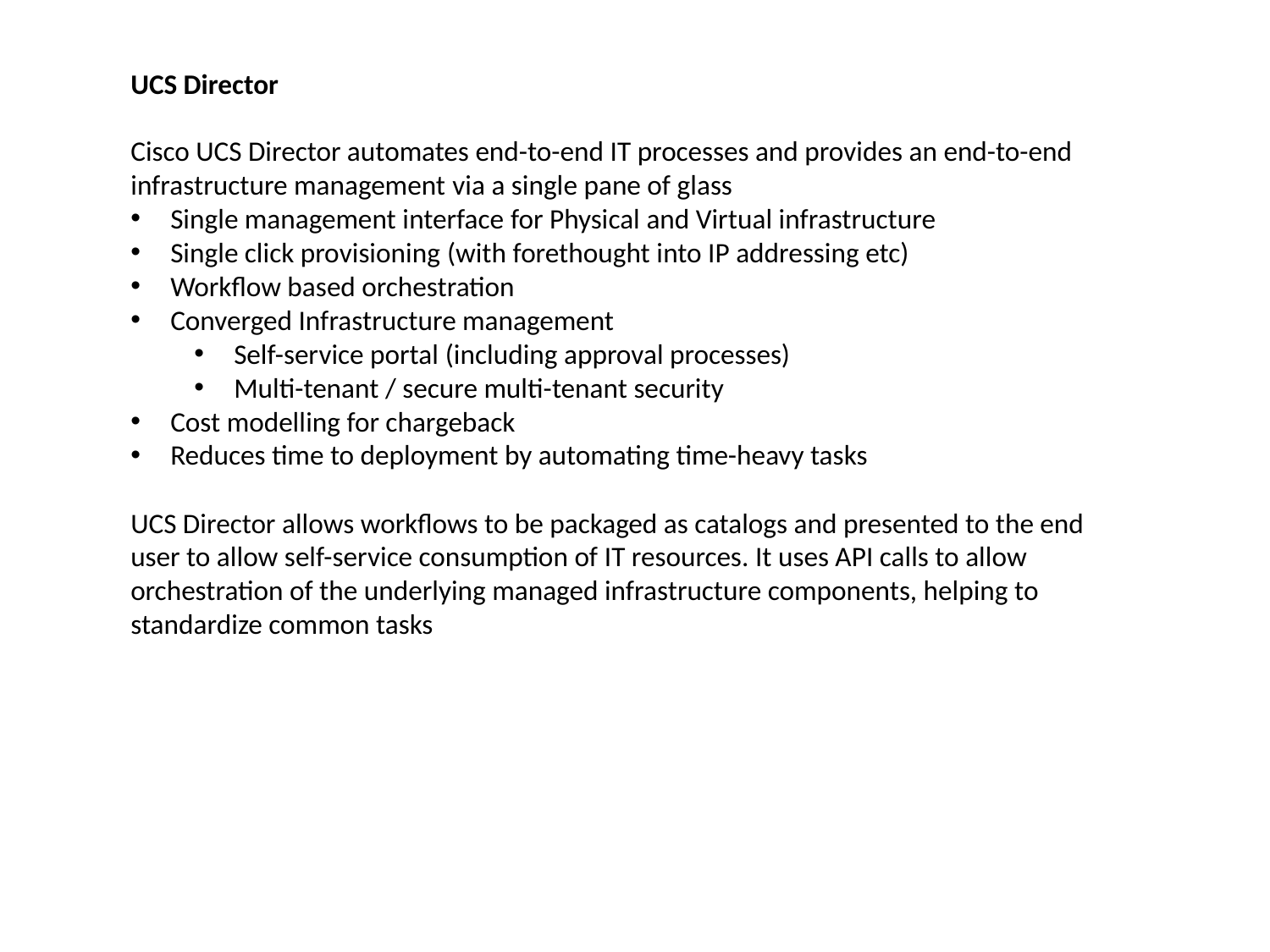

UCS Director

Cisco UCS Director automates end-to-end IT processes and provides an end-to-end infrastructure management via a single pane of glass
Single management interface for Physical and Virtual infrastructure
Single click provisioning (with forethought into IP addressing etc)
Workflow based orchestration
Converged Infrastructure management
Self-service portal (including approval processes)
Multi-tenant / secure multi-tenant security
Cost modelling for chargeback
Reduces time to deployment by automating time-heavy tasks

UCS Director allows workflows to be packaged as catalogs and presented to the end user to allow self-service consumption of IT resources. It uses API calls to allow orchestration of the underlying managed infrastructure components, helping to standardize common tasks